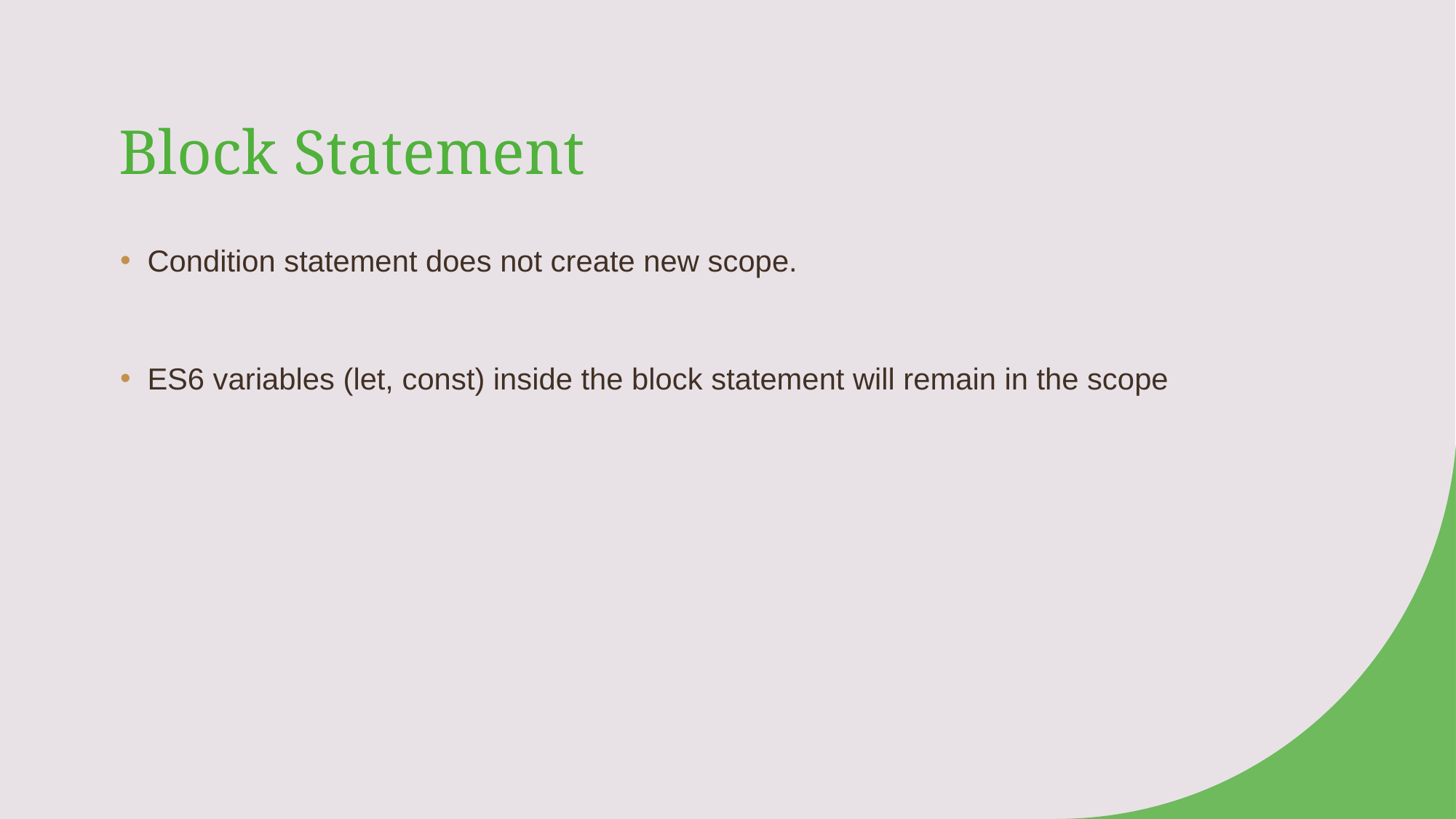

# Block Statement
Condition statement does not create new scope.

ES6 variables (let, const) inside the block statement will remain in the scope